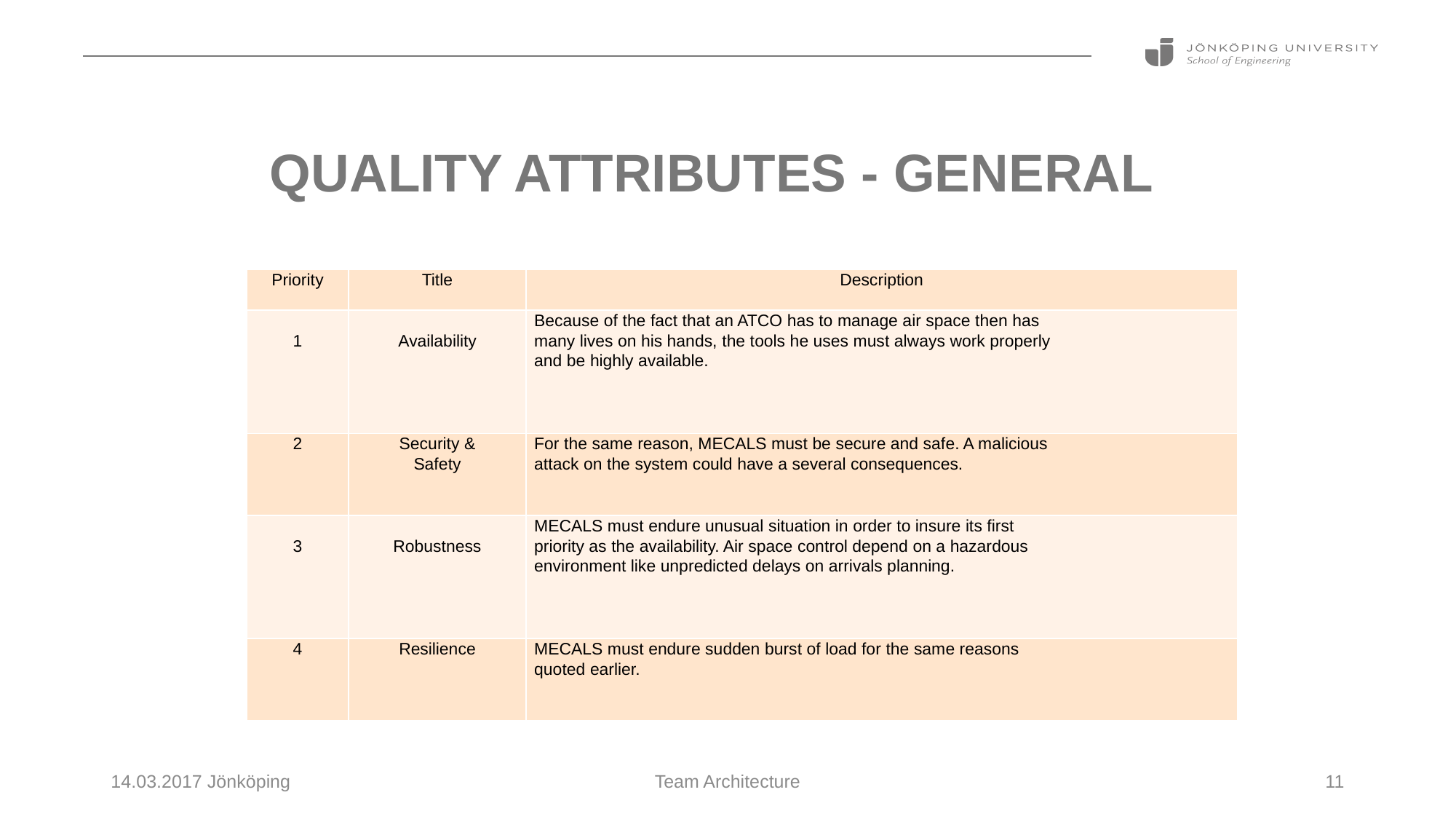

# Quality attributes - general
| Priority | Title | Description |
| --- | --- | --- |
| 1 | Availability | Because of the fact that an ATCO has to manage air space then has many lives on his hands, the tools he uses must always work properly and be highly available. |
| 2 | Security & Safety | For the same reason, MECALS must be secure and safe. A malicious attack on the system could have a several consequences. |
| 3 | Robustness | MECALS must endure unusual situation in order to insure its first priority as the availability. Air space control depend on a hazardous environment like unpredicted delays on arrivals planning. |
| 4 | Resilience | MECALS must endure sudden burst of load for the same reasons quoted earlier. |

14.03.2017 Jönköping
Team Architecture
11